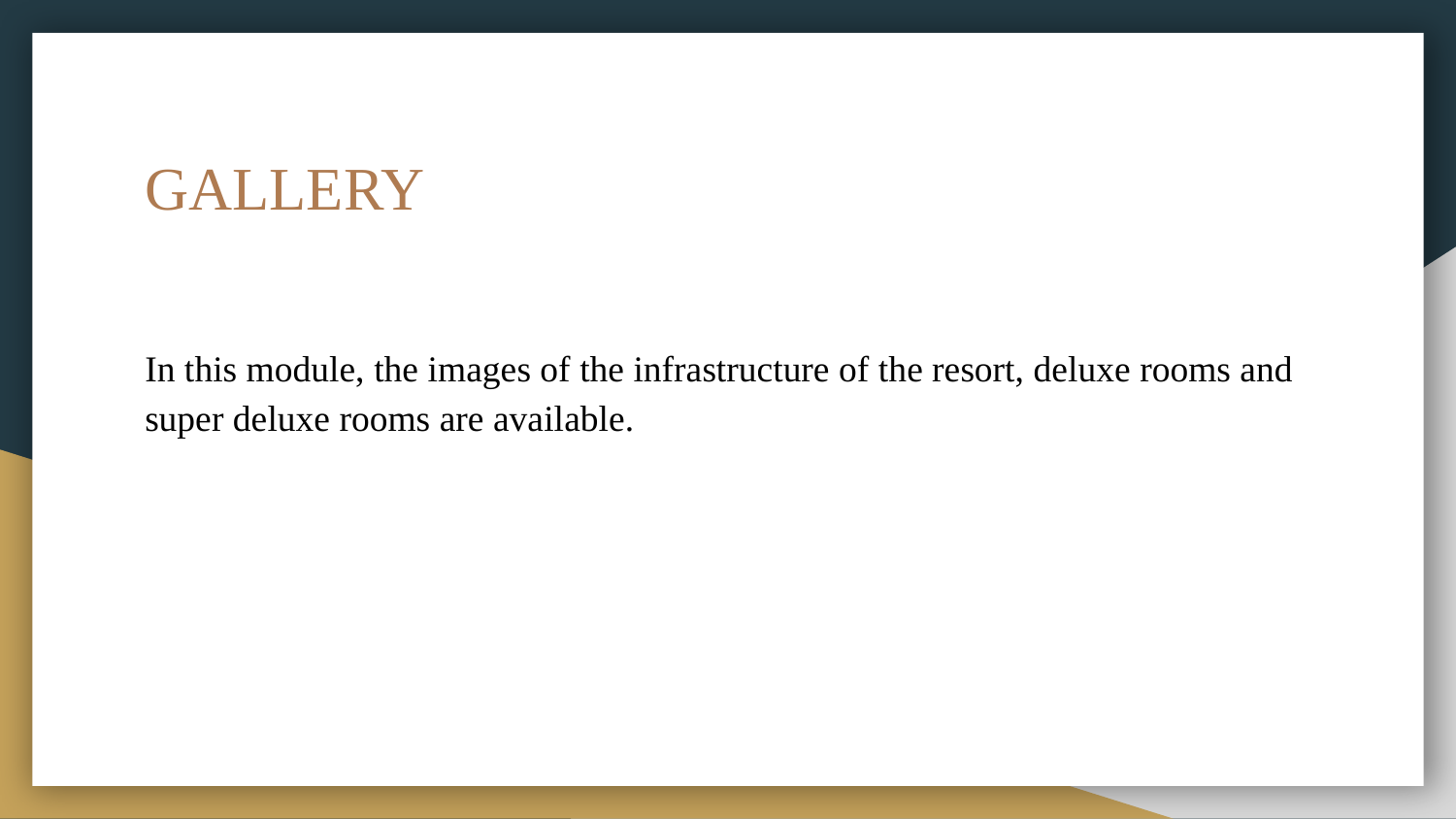

# GALLERY
In this module, the images of the infrastructure of the resort, deluxe rooms and super deluxe rooms are available.